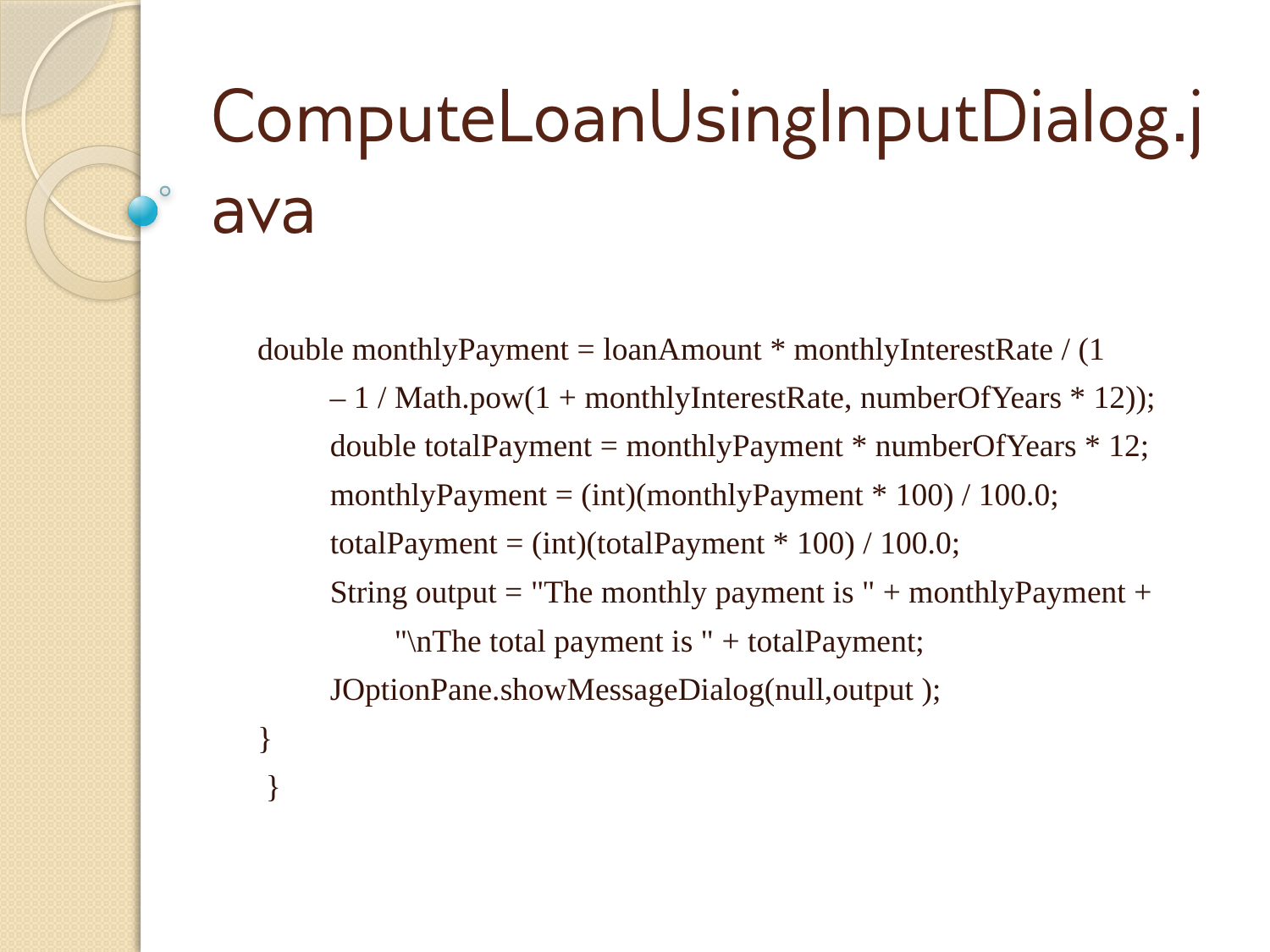

# ComputeLoanUsingInputDialog.java
double monthlyPayment = loanAmount * monthlyInterestRate / (1
         – 1 / Math.pow(1 + monthlyInterestRate, numberOfYears * 12));
         double totalPayment = monthlyPayment * numberOfYears * 12;
         monthlyPayment = (int)(monthlyPayment * 100) / 100.0;
         totalPayment = (int)(totalPayment * 100) / 100.0;
         String output = "The monthly payment is " + monthlyPayment +
                 "\nThe total payment is " + totalPayment;
         JOptionPane.showMessageDialog(null,output );
}
 }